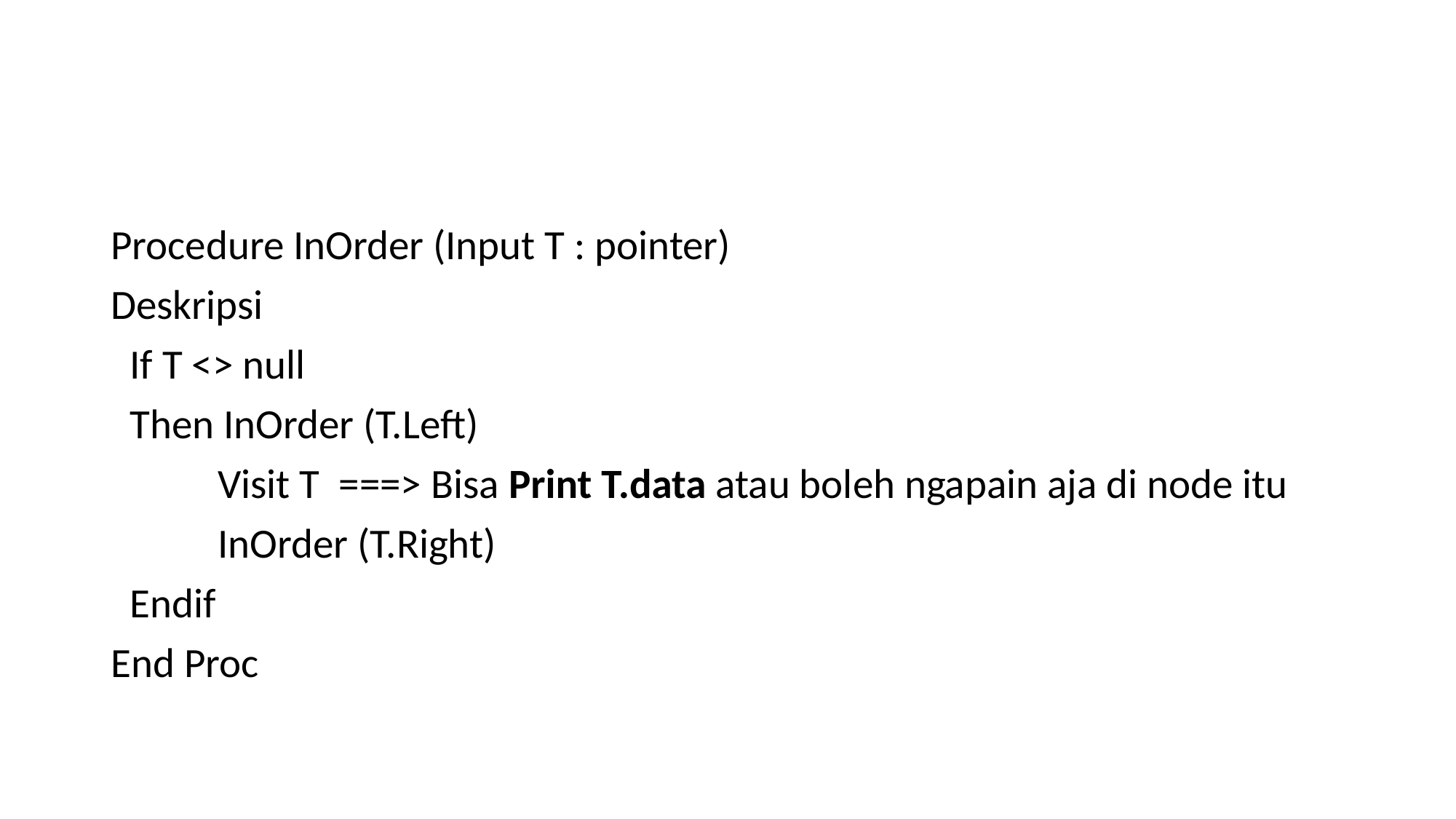

Procedure InOrder (Input T : pointer)
Deskripsi
  If T <> null
  Then InOrder (T.Left)
	Visit T  ===> Bisa Print T.data atau boleh ngapain aja di node itu
	InOrder (T.Right)
  Endif
End Proc